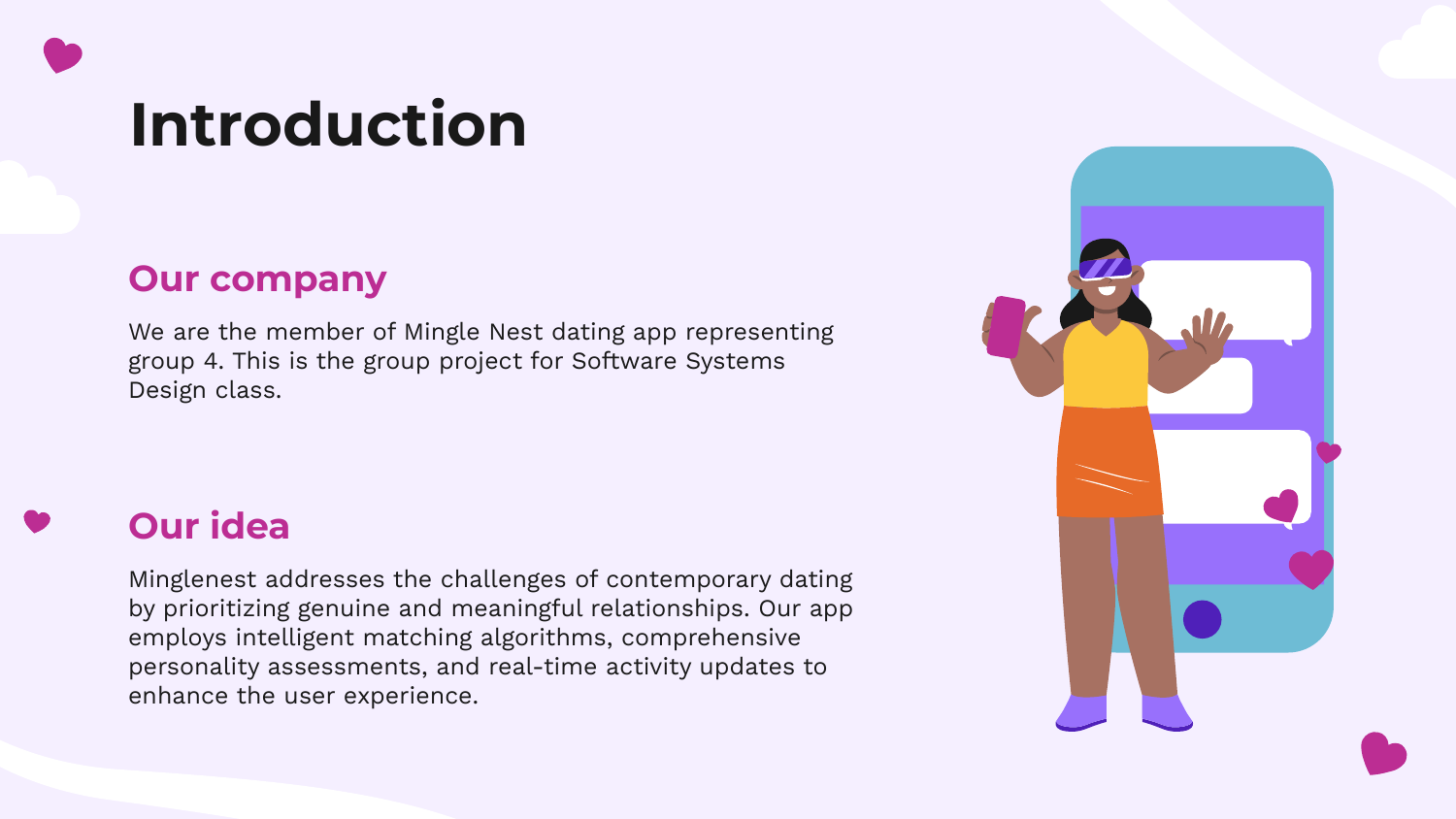

# Introduction

Our company

We are the member of Mingle Nest dating app representing group 4. This is the group project for Software Systems Design class.
Our idea
Minglenest addresses the challenges of contemporary dating by prioritizing genuine and meaningful relationships. Our app employs intelligent matching algorithms, comprehensive personality assessments, and real-time activity updates to enhance the user experience.